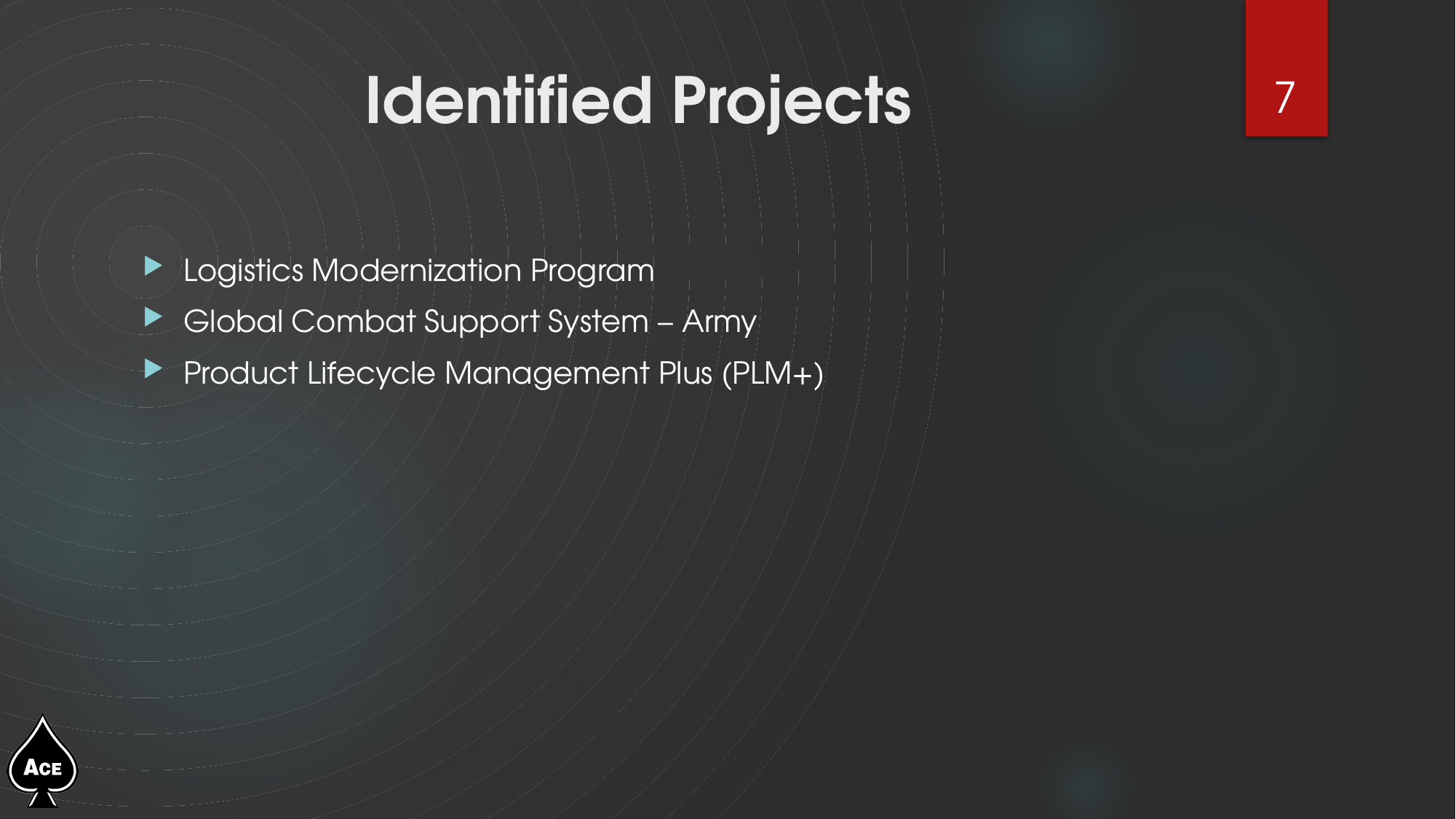

7
# Identified Projects
Logistics Modernization Program
Global Combat Support System – Army
Product Lifecycle Management Plus (PLM+)